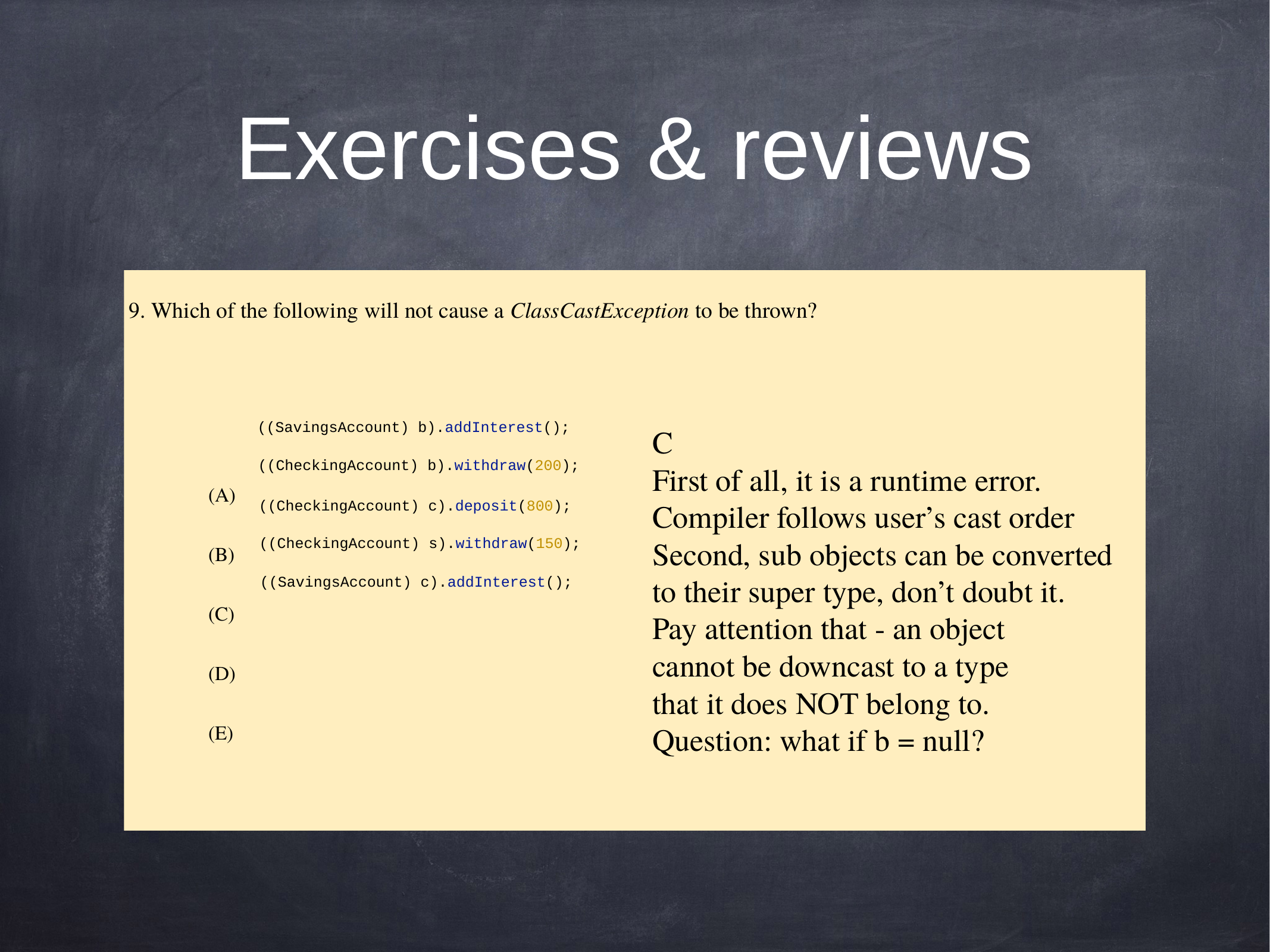

# Exercises & reviews
9. Which of the following will not cause a ClassCastException to be thrown?

(A)
(B)
(C)
(D)
(E)

((SavingsAccount) b).addInterest();
C
First of all, it is a runtime error.
Compiler follows user’s cast order
Second, sub objects can be converted
to their super type, don’t doubt it.
Pay attention that - an object
cannot be downcast to a type
that it does NOT belong to.
Question: what if b = null?
((CheckingAccount) b).withdraw(200);
((CheckingAccount) c).deposit(800);
((CheckingAccount) s).withdraw(150);
((SavingsAccount) c).addInterest();